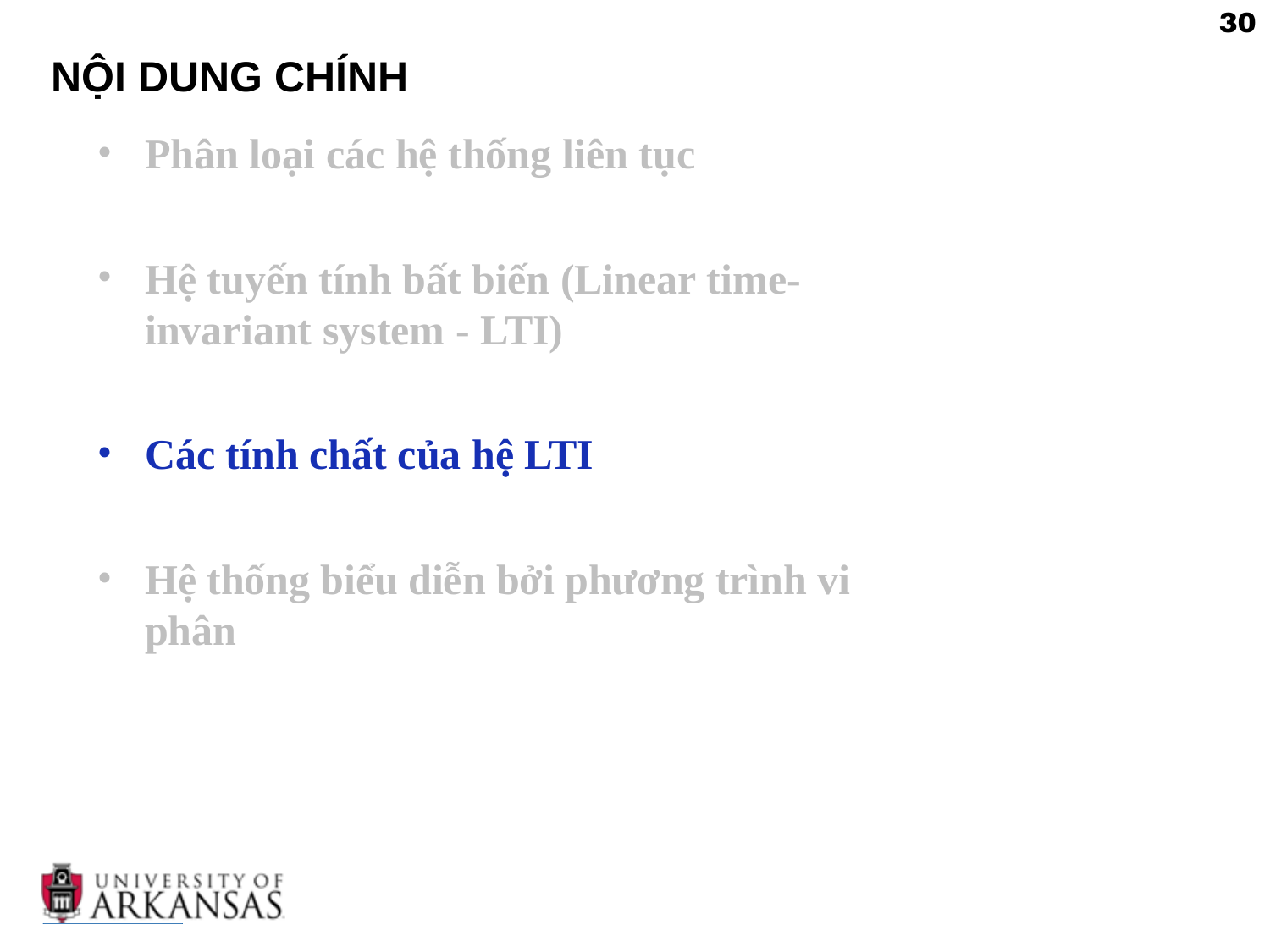

30

# NỘI DUNG CHÍNH
Phân loại các hệ thống liên tục

Hệ tuyến tính bất biến (Linear time-invariant system - LTI)

Các tính chất của hệ LTI

Hệ thống biểu diễn bởi phương trình vi phân